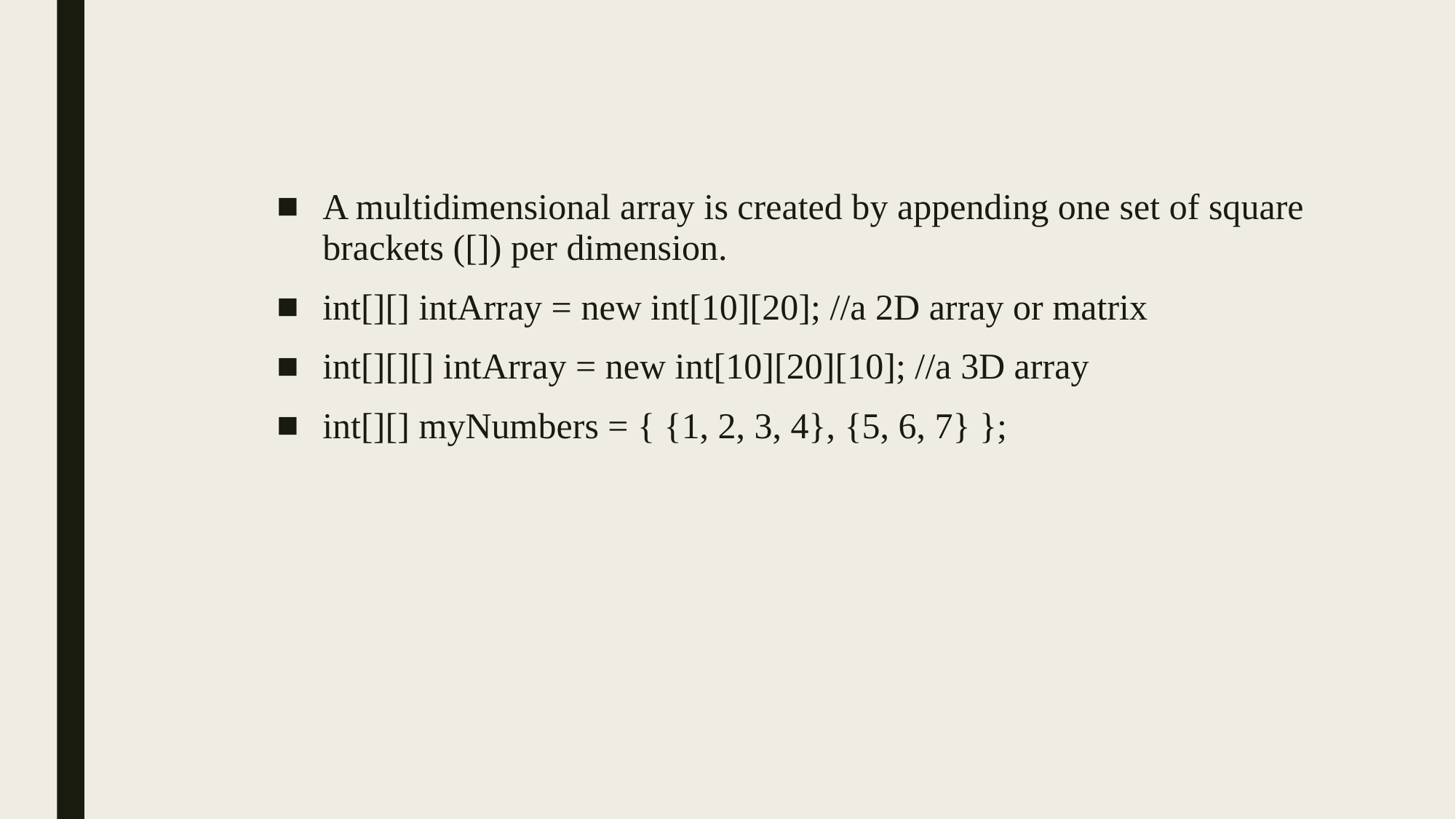

#
A multidimensional array is created by appending one set of square brackets ([]) per dimension.
int[][] intArray = new int[10][20]; //a 2D array or matrix
int[][][] intArray = new int[10][20][10]; //a 3D array
int[][] myNumbers = { {1, 2, 3, 4}, {5, 6, 7} };